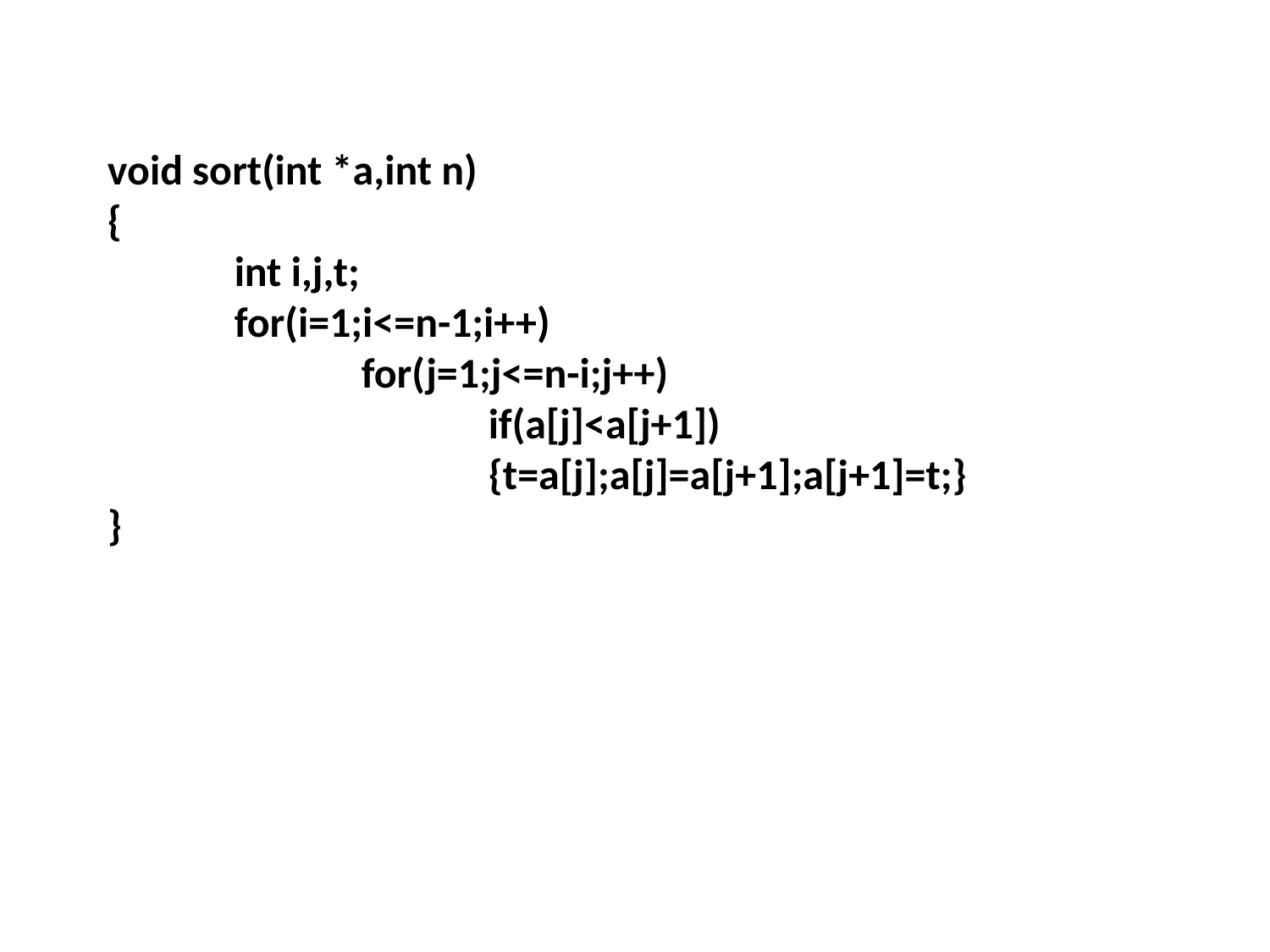

void sort(int *a,int n)
{
	int i,j,t;
	for(i=1;i<=n-1;i++)
		for(j=1;j<=n-i;j++)
			if(a[j]<a[j+1])
			{t=a[j];a[j]=a[j+1];a[j+1]=t;}
}